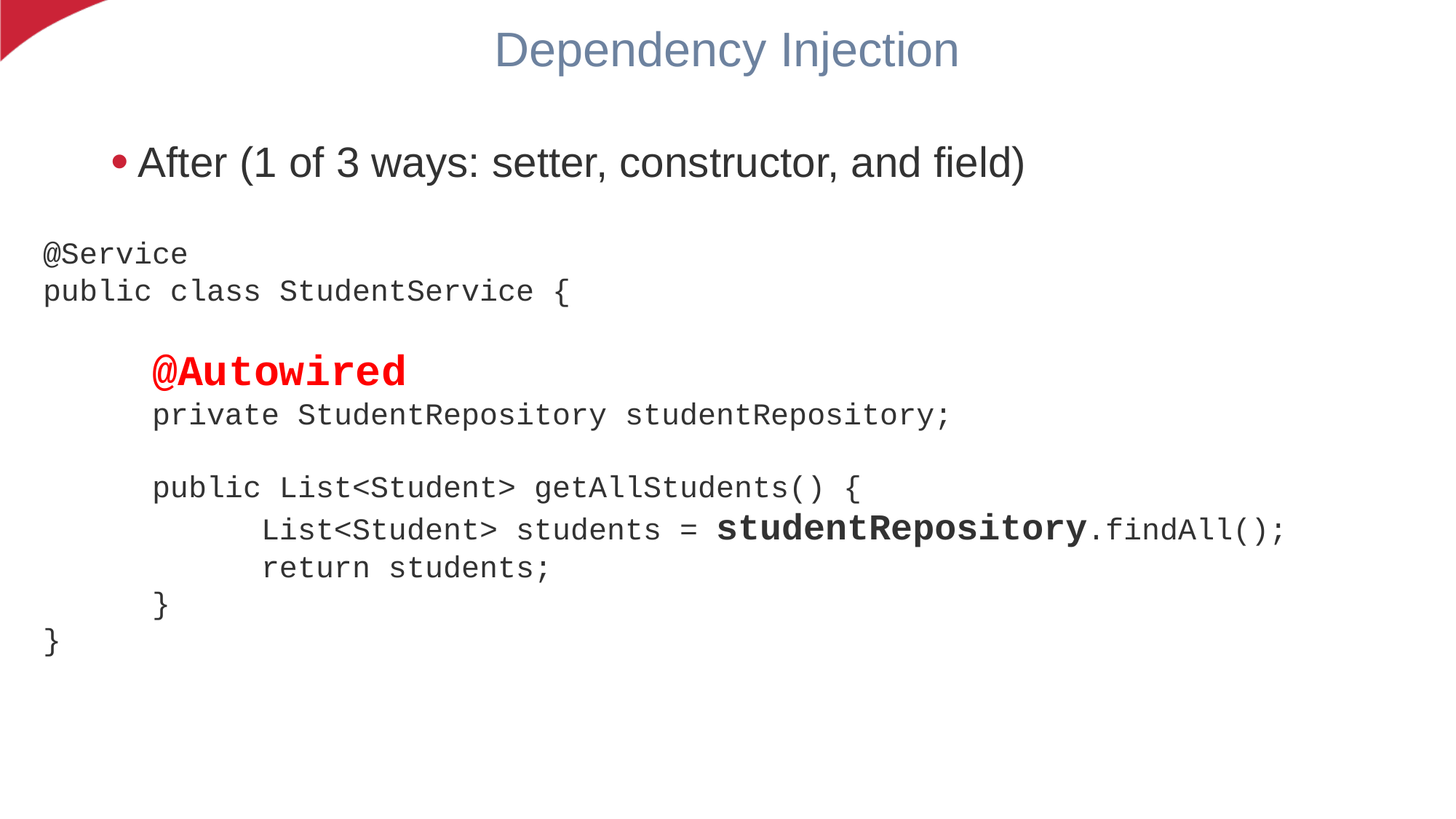

# Dependency Injection
After (1 of 3 ways: setter, constructor, and field)
@Service
public class StudentService {

	@Autowired
	private StudentRepository studentRepository;

	public List<Student> getAllStudents() {
		List<Student> students = studentRepository.findAll();
		return students;
	}
}